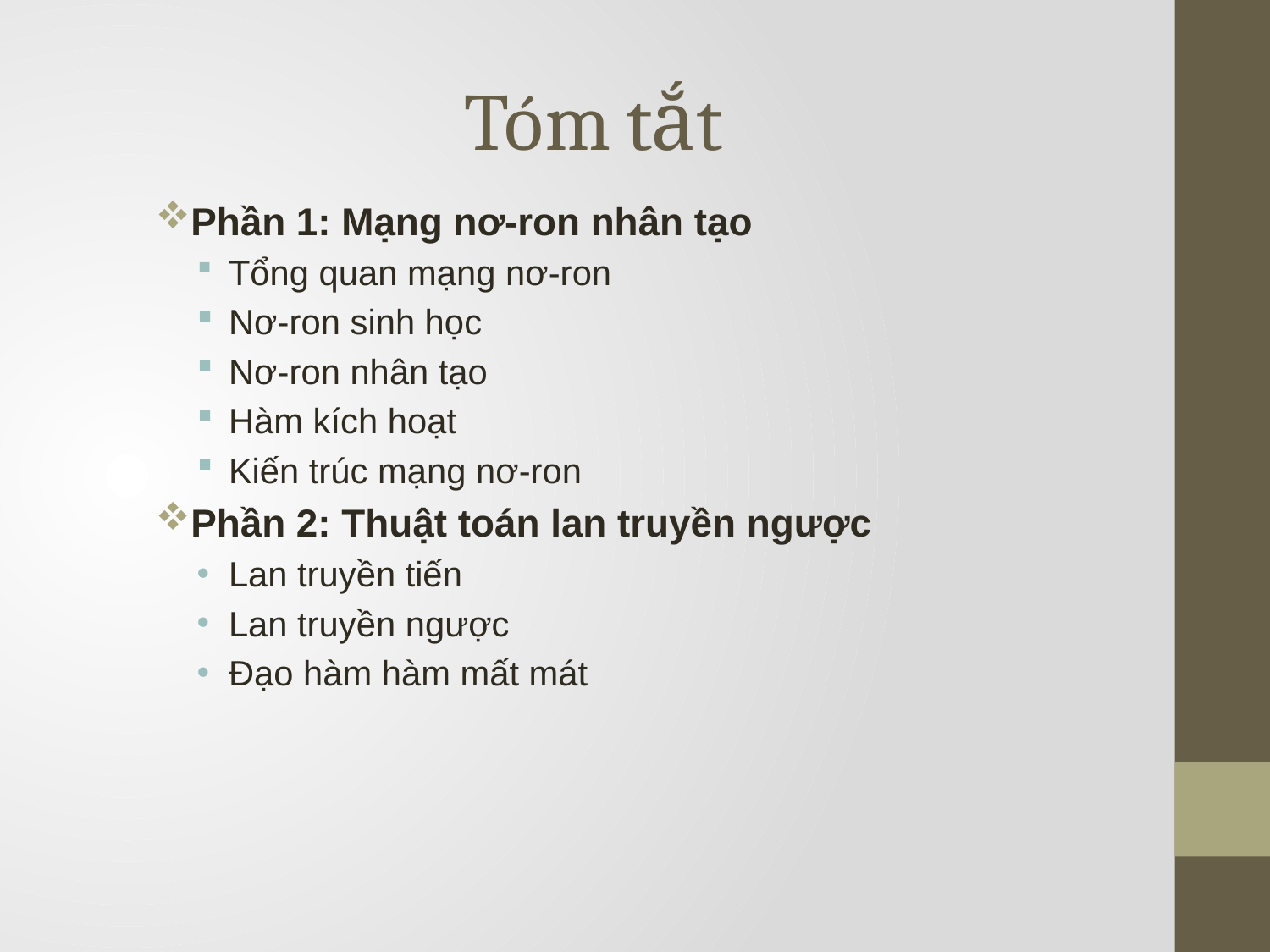

# Tóm tắt
Phần 1: Mạng nơ-ron nhân tạo
Tổng quan mạng nơ-ron
Nơ-ron sinh học
Nơ-ron nhân tạo
Hàm kích hoạt
Kiến trúc mạng nơ-ron
Phần 2: Thuật toán lan truyền ngược
Lan truyền tiến
Lan truyền ngược
Đạo hàm hàm mất mát